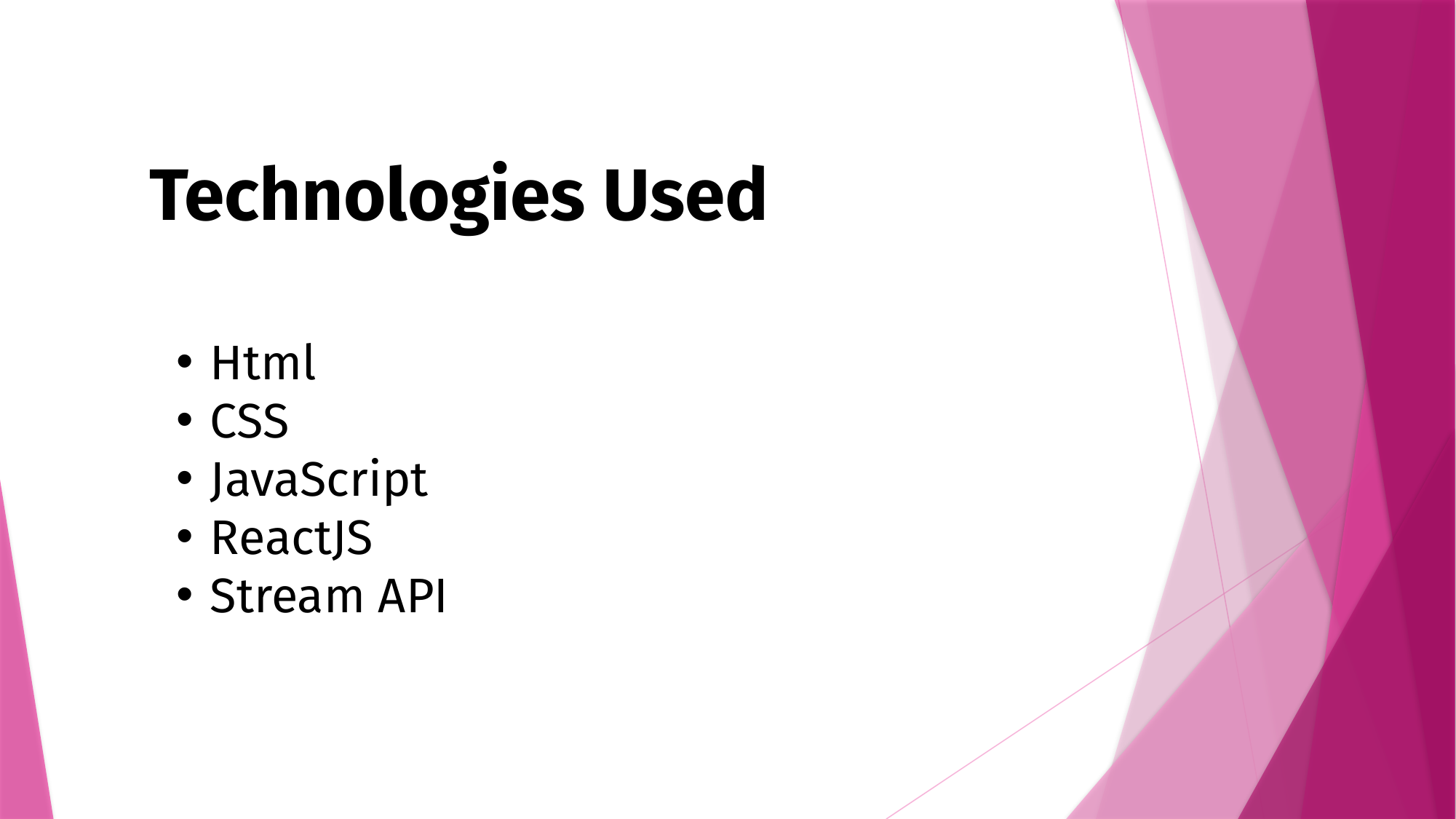

Technologies Used
Html
CSS
JavaScript
ReactJS
Stream API